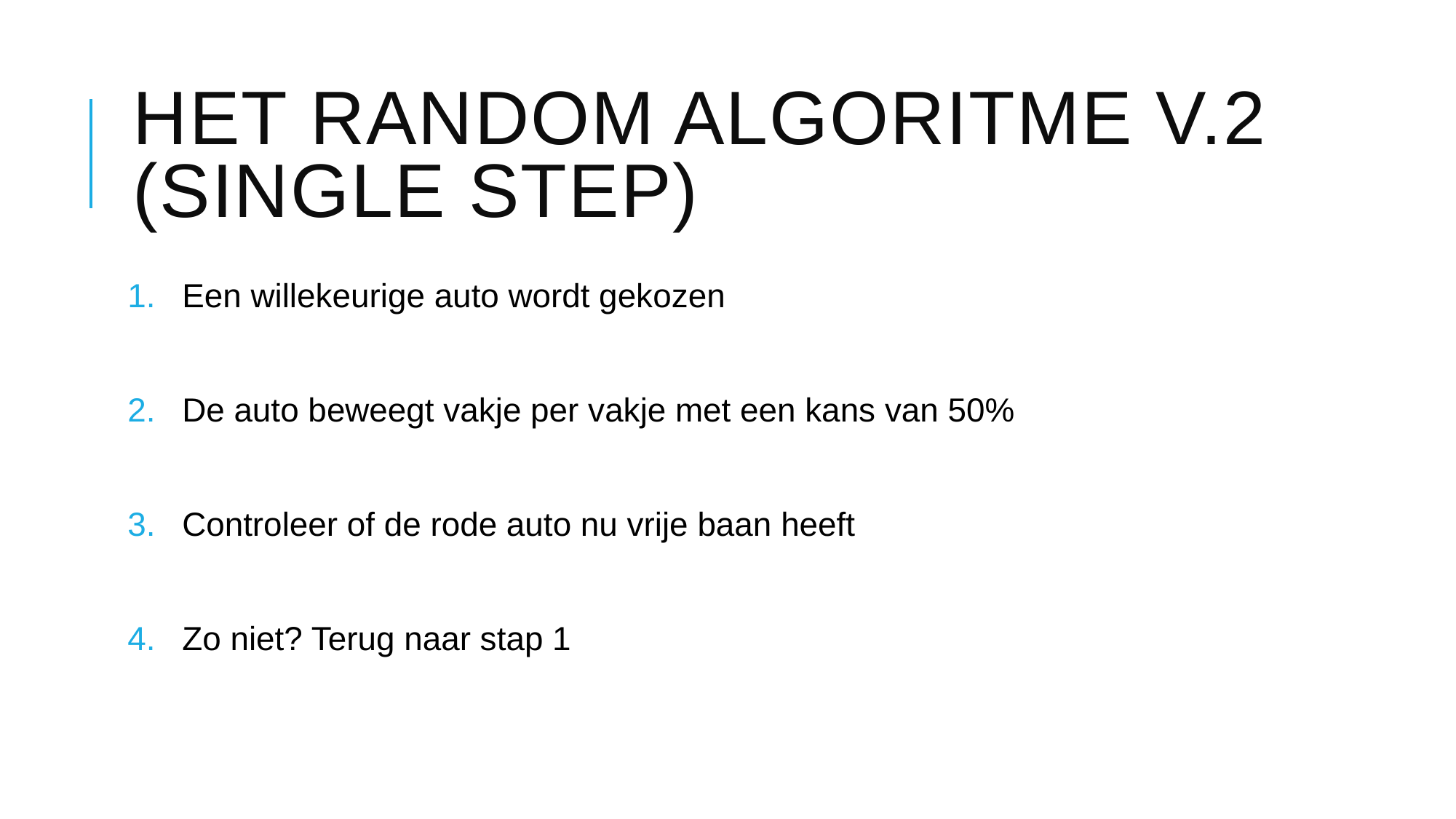

# Het random algoritme v.2 (single step)
Een willekeurige auto wordt gekozen

De auto beweegt vakje per vakje met een kans van 50%

Controleer of de rode auto nu vrije baan heeft

Zo niet? Terug naar stap 1